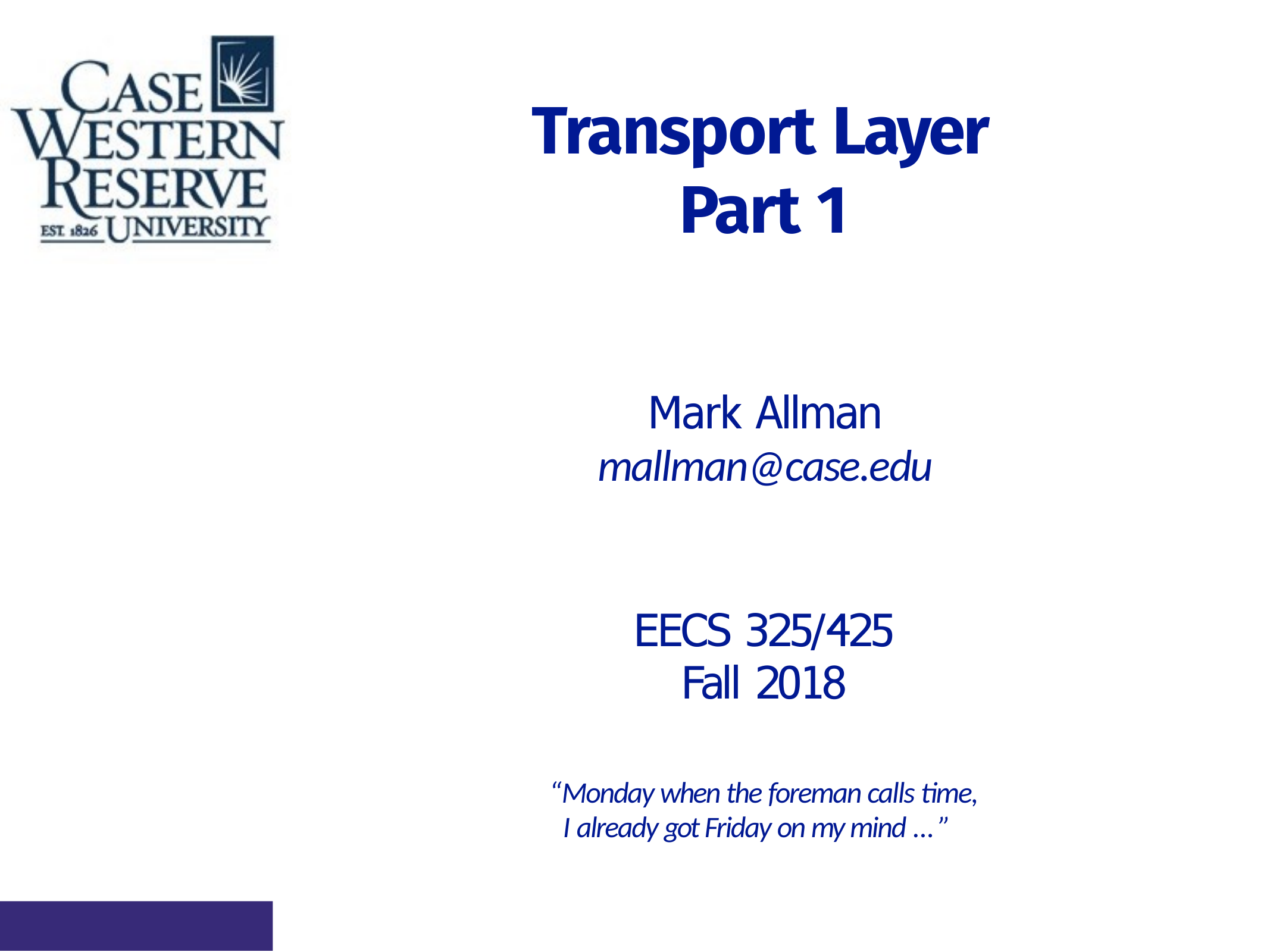

# Transport Layer  Part 1
Mark Allman
mallman@case.edu

EECS 325/425
Fall 2018
“Monday when the foreman calls time,  I already got Friday on my mind …”